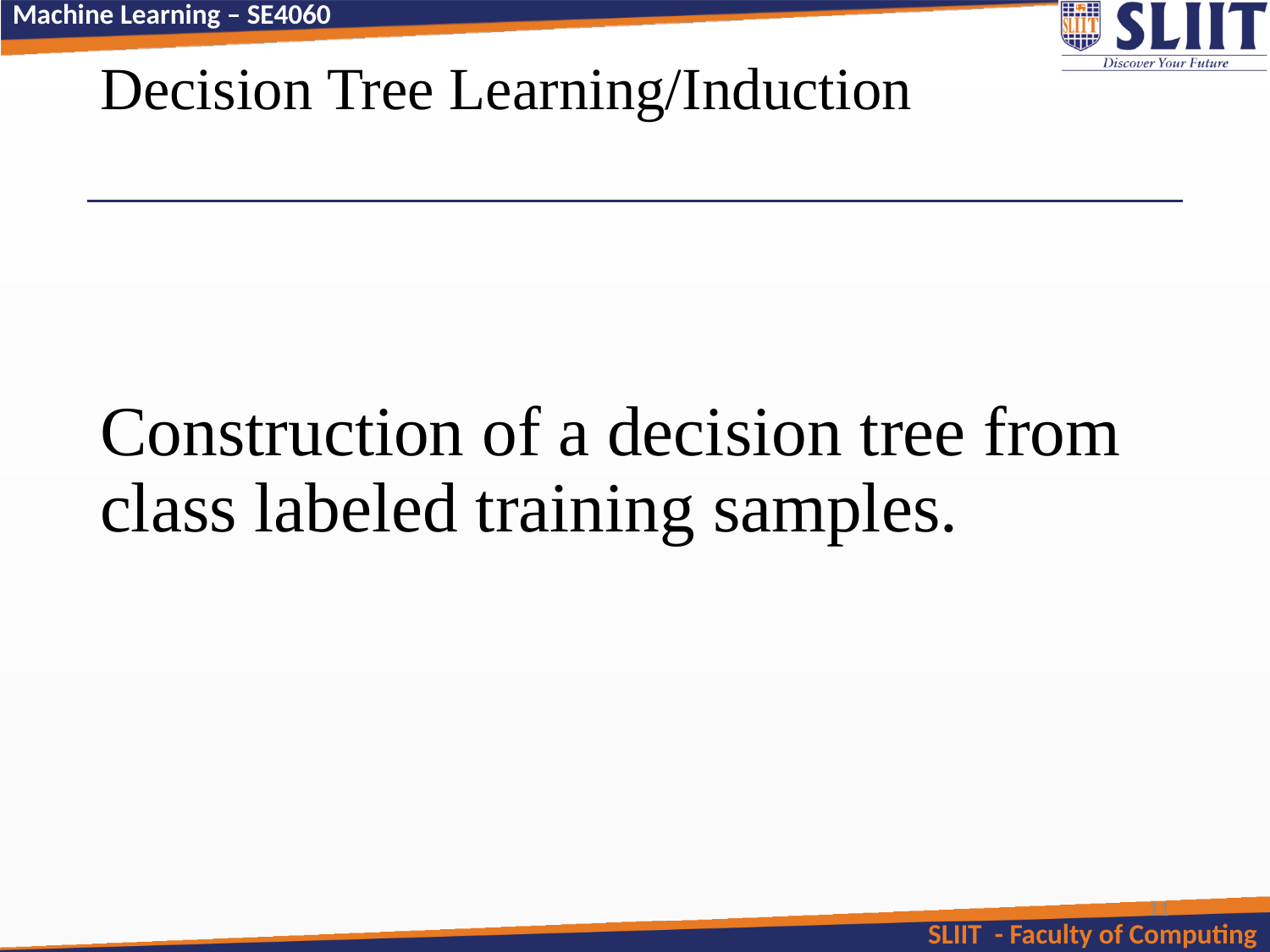

# Decision Tree Learning/Induction

Construction of a decision tree from class labeled training samples.

11